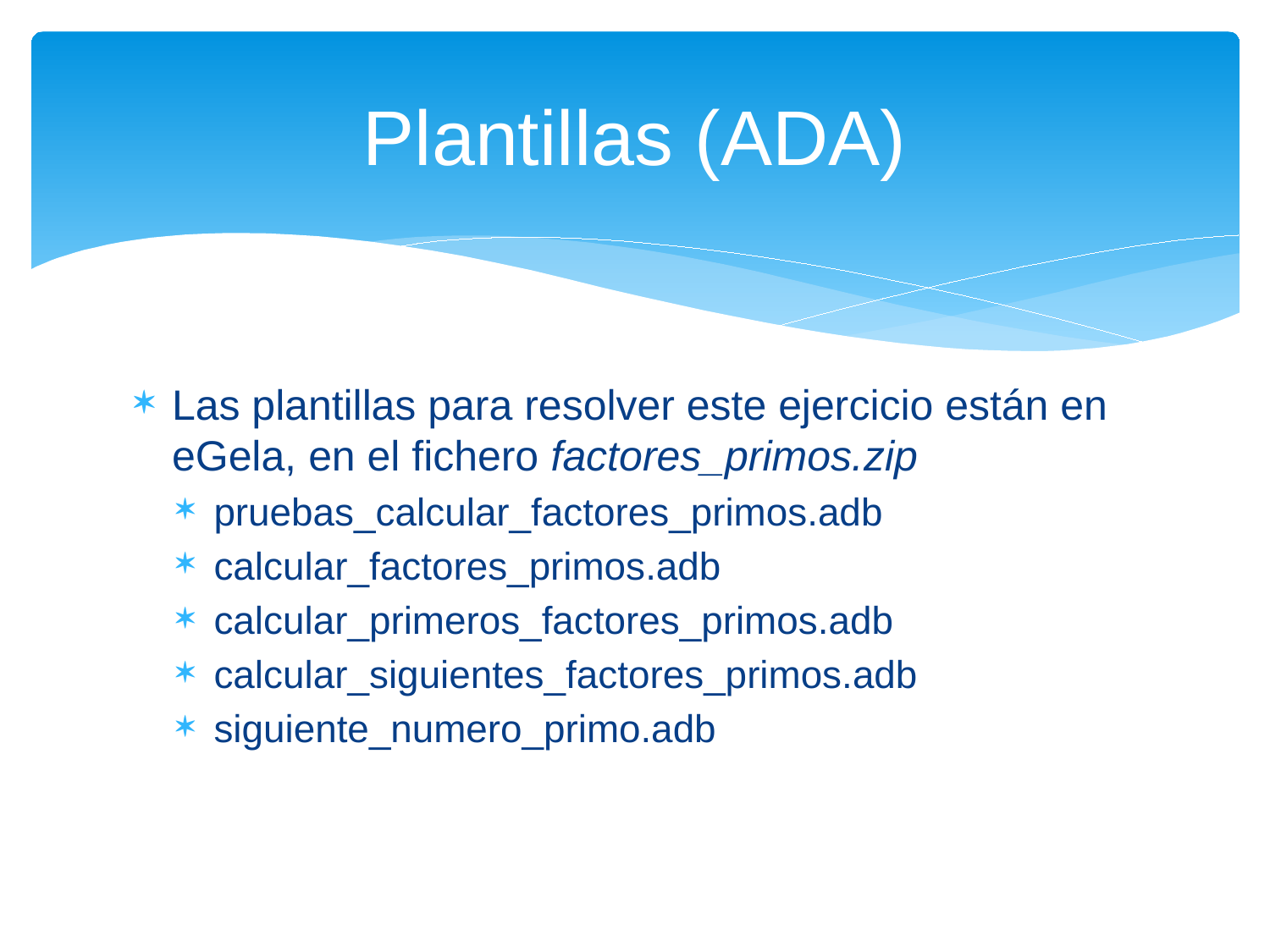

# Plantillas (ADA)
Las plantillas para resolver este ejercicio están en eGela, en el fichero factores_primos.zip
pruebas_calcular_factores_primos.adb
calcular_factores_primos.adb
calcular_primeros_factores_primos.adb
calcular_siguientes_factores_primos.adb
siguiente_numero_primo.adb